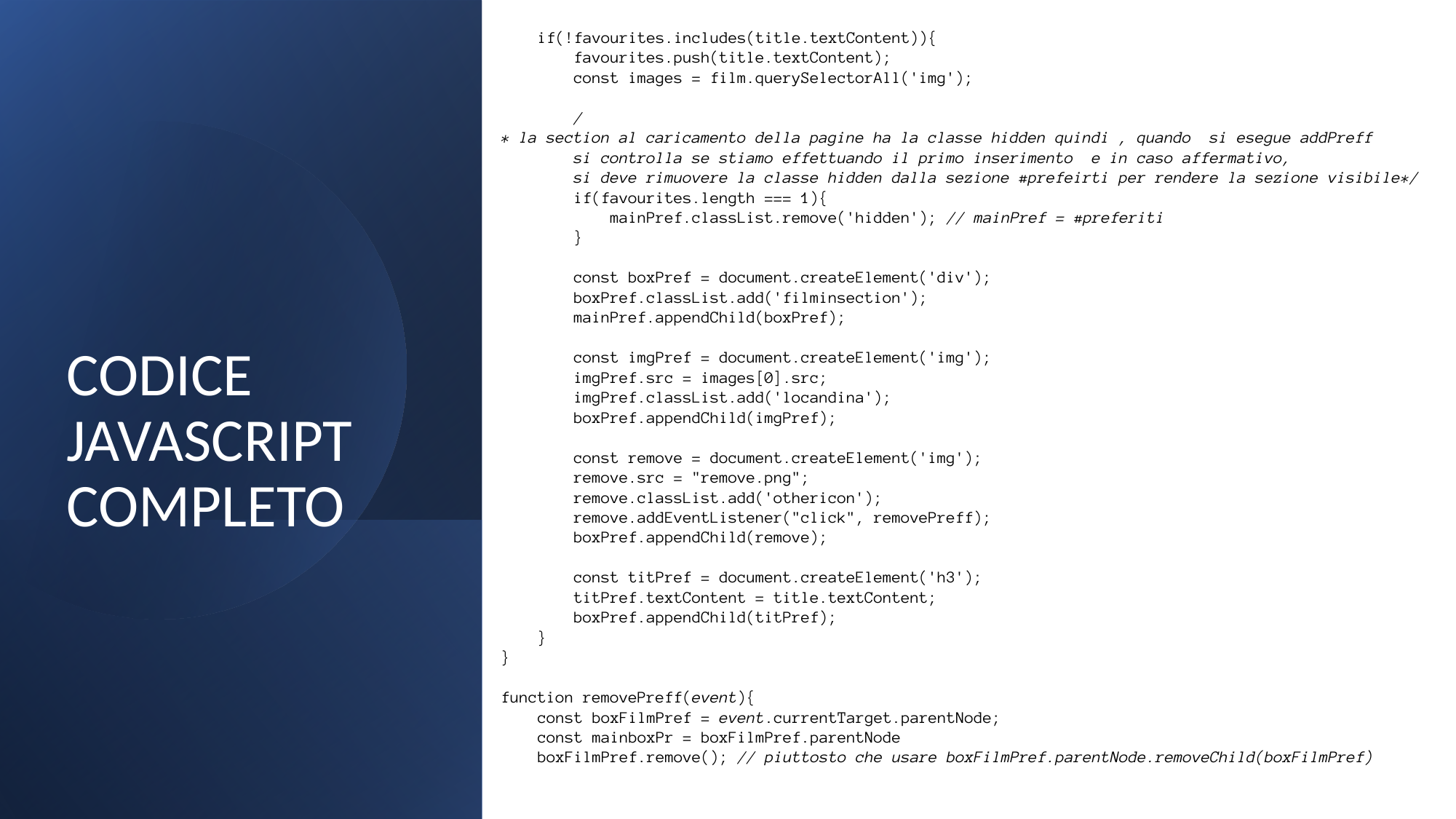

if(!favourites.includes(title.textContent)){
        favourites.push(title.textContent);
        const images = film.querySelectorAll('img');

        /* la section al caricamento della pagine ha la classe hidden quindi , quando  si esegue addPreff
        si controlla se stiamo effettuando il primo inserimento  e in caso affermativo,
        si deve rimuovere la classe hidden dalla sezione #prefeirti per rendere la sezione visibile*/
        if(favourites.length === 1){
            mainPref.classList.remove('hidden'); // mainPref = #preferiti
        }
        const boxPref = document.createElement('div');
        boxPref.classList.add('filminsection');
        mainPref.appendChild(boxPref);
        const imgPref = document.createElement('img');
        imgPref.src = images[0].src;
        imgPref.classList.add('locandina');
        boxPref.appendChild(imgPref);
        const remove = document.createElement('img');
        remove.src = "remove.png";
        remove.classList.add('othericon');
        remove.addEventListener("click", removePreff);
        boxPref.appendChild(remove);
        const titPref = document.createElement('h3');
        titPref.textContent = title.textContent;
        boxPref.appendChild(titPref);
    }
}
function removePreff(event){
    const boxFilmPref = event.currentTarget.parentNode;
    const mainboxPr = boxFilmPref.parentNode
    boxFilmPref.remove(); // piuttosto che usare boxFilmPref.parentNode.removeChild(boxFilmPref)

# CODICE JAVASCRIPT COMPLETO